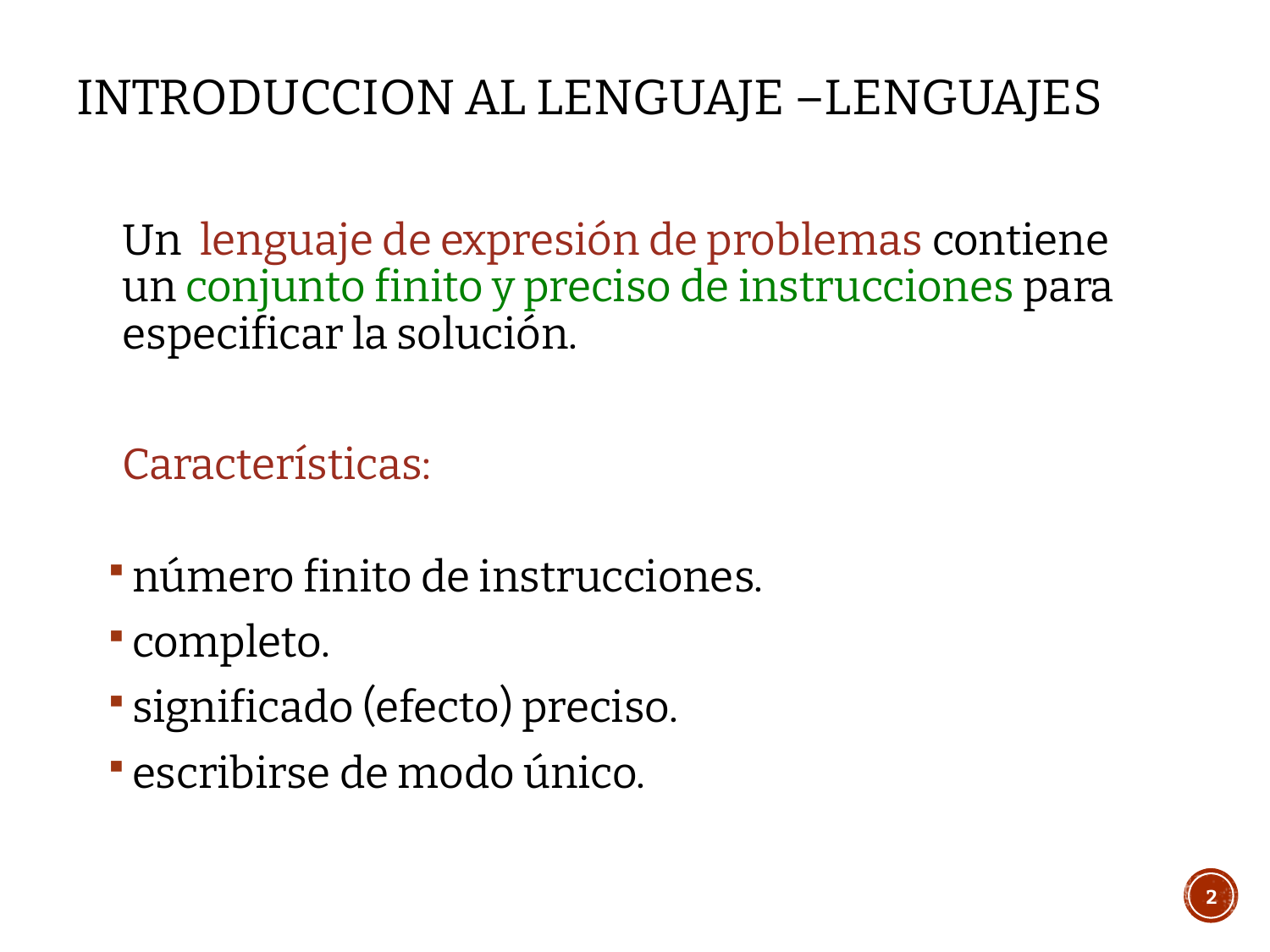

# INTRODUCCION AL LENGUAJE –LENGUAJES
Un  lenguaje de expresión de problemas contiene un conjunto finito y preciso de instrucciones para especificar la solución.

Características:
número finito de instrucciones.
completo.
significado (efecto) preciso.
escribirse de modo único.
2